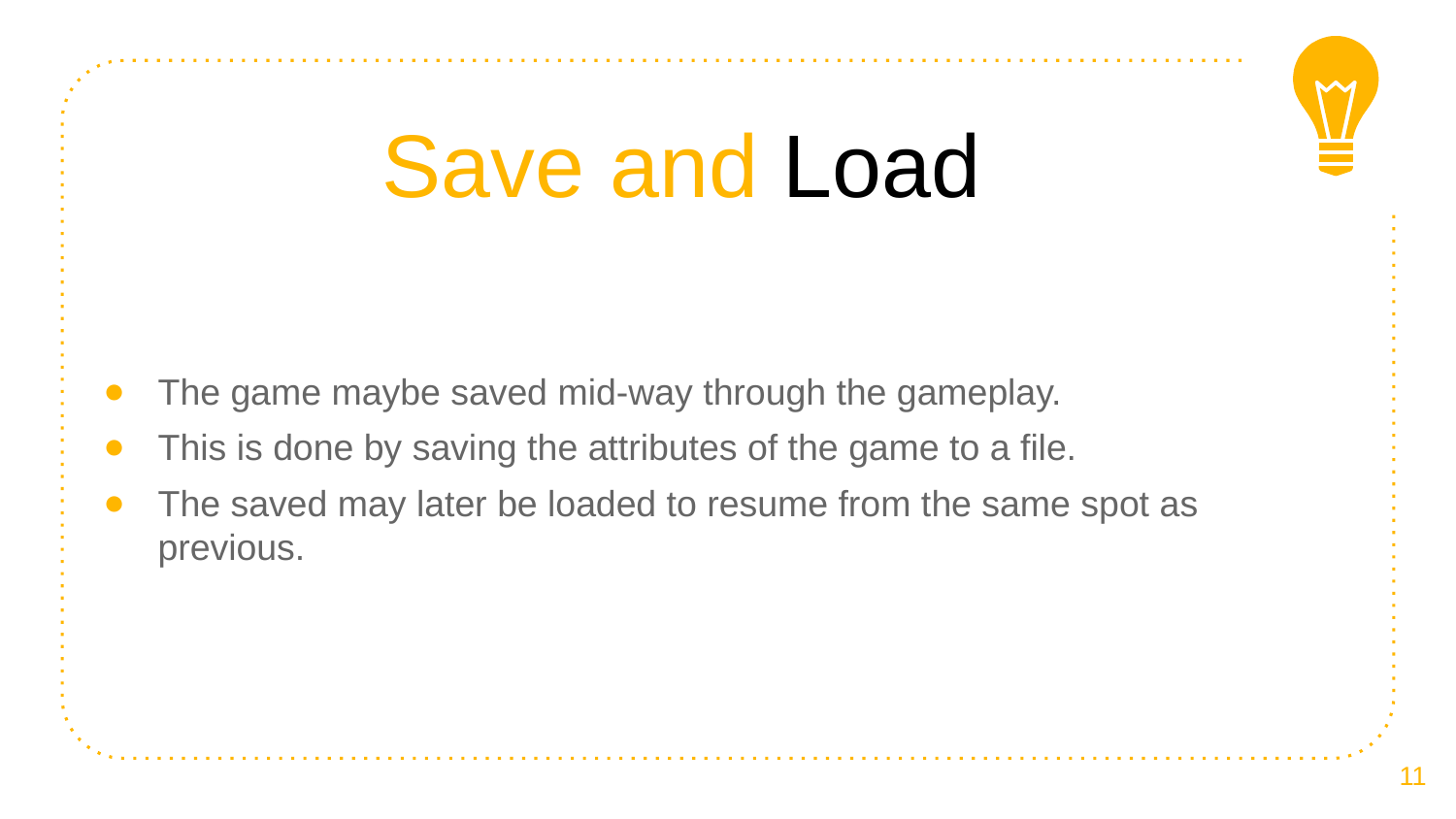

# Save and Load

The game maybe saved mid-way through the gameplay.
This is done by saving the attributes of the game to a file.
The saved may later be loaded to resume from the same spot as previous.

11